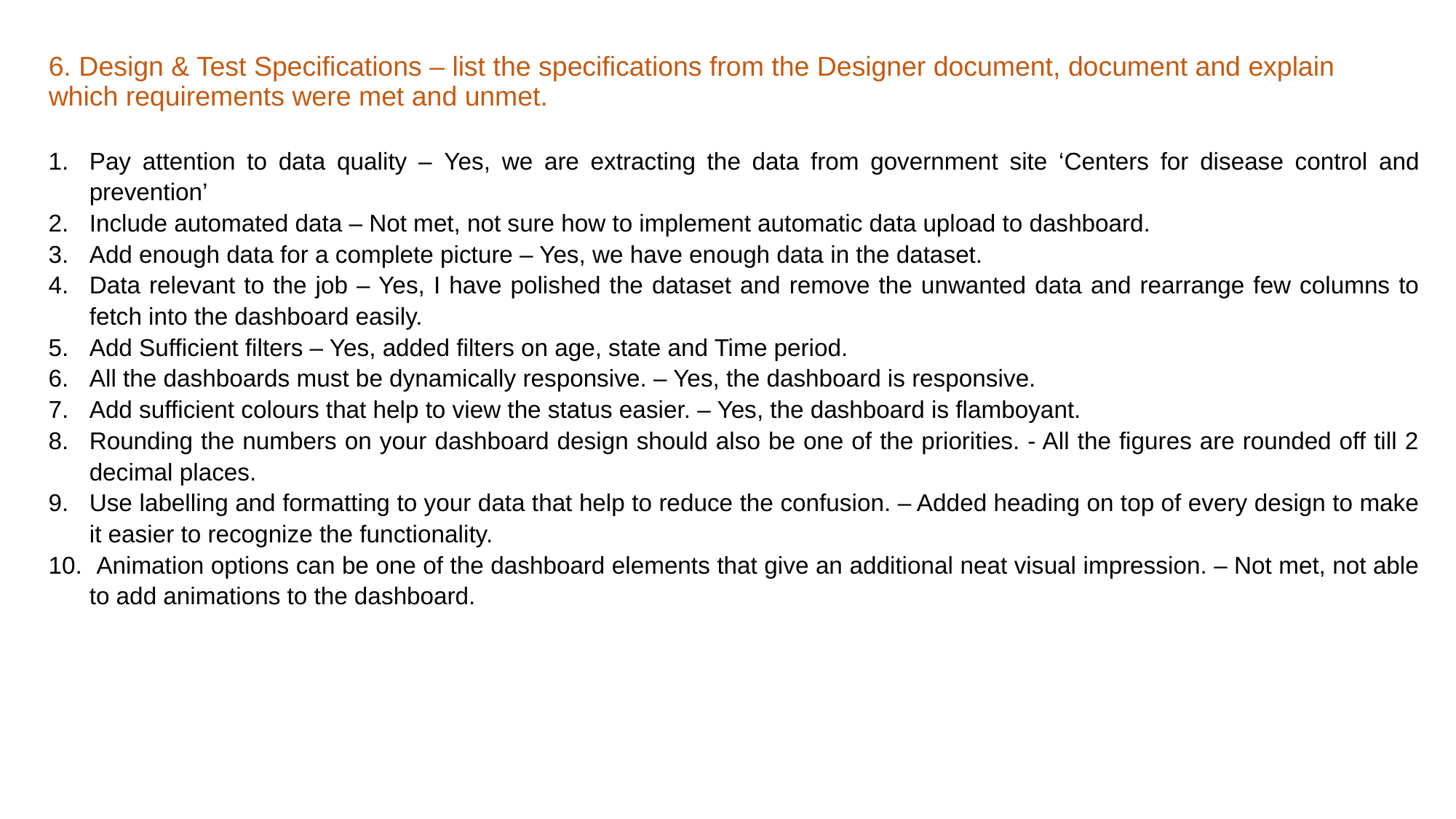

# 6. Design & Test Specifications – list the specifications from the Designer document, document and explain which requirements were met and unmet.
Pay attention to data quality – Yes, we are extracting the data from government site ‘Centers for disease control and prevention’
Include automated data – Not met, not sure how to implement automatic data upload to dashboard.
Add enough data for a complete picture – Yes, we have enough data in the dataset.
Data relevant to the job – Yes, I have polished the dataset and remove the unwanted data and rearrange few columns to fetch into the dashboard easily.
Add Sufficient filters – Yes, added filters on age, state and Time period.
All the dashboards must be dynamically responsive. – Yes, the dashboard is responsive.
Add sufficient colours that help to view the status easier. – Yes, the dashboard is flamboyant.
Rounding the numbers on your dashboard design should also be one of the priorities. - All the figures are rounded off till 2 decimal places.
Use labelling and formatting to your data that help to reduce the confusion. – Added heading on top of every design to make it easier to recognize the functionality.
 Animation options can be one of the dashboard elements that give an additional neat visual impression. – Not met, not able to add animations to the dashboard.